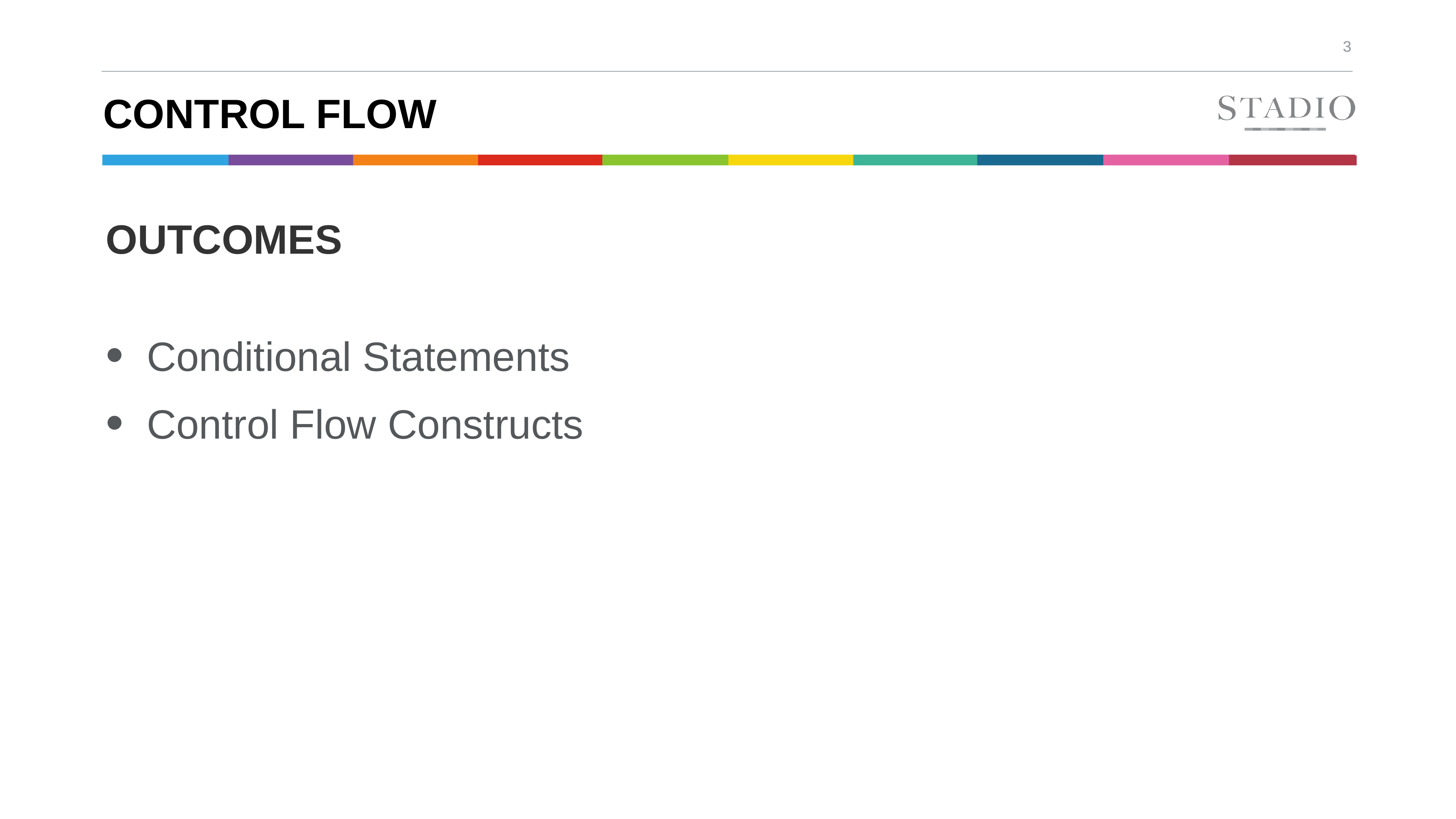

# Control flow

OUTCOMES

Conditional Statements
Control Flow Constructs